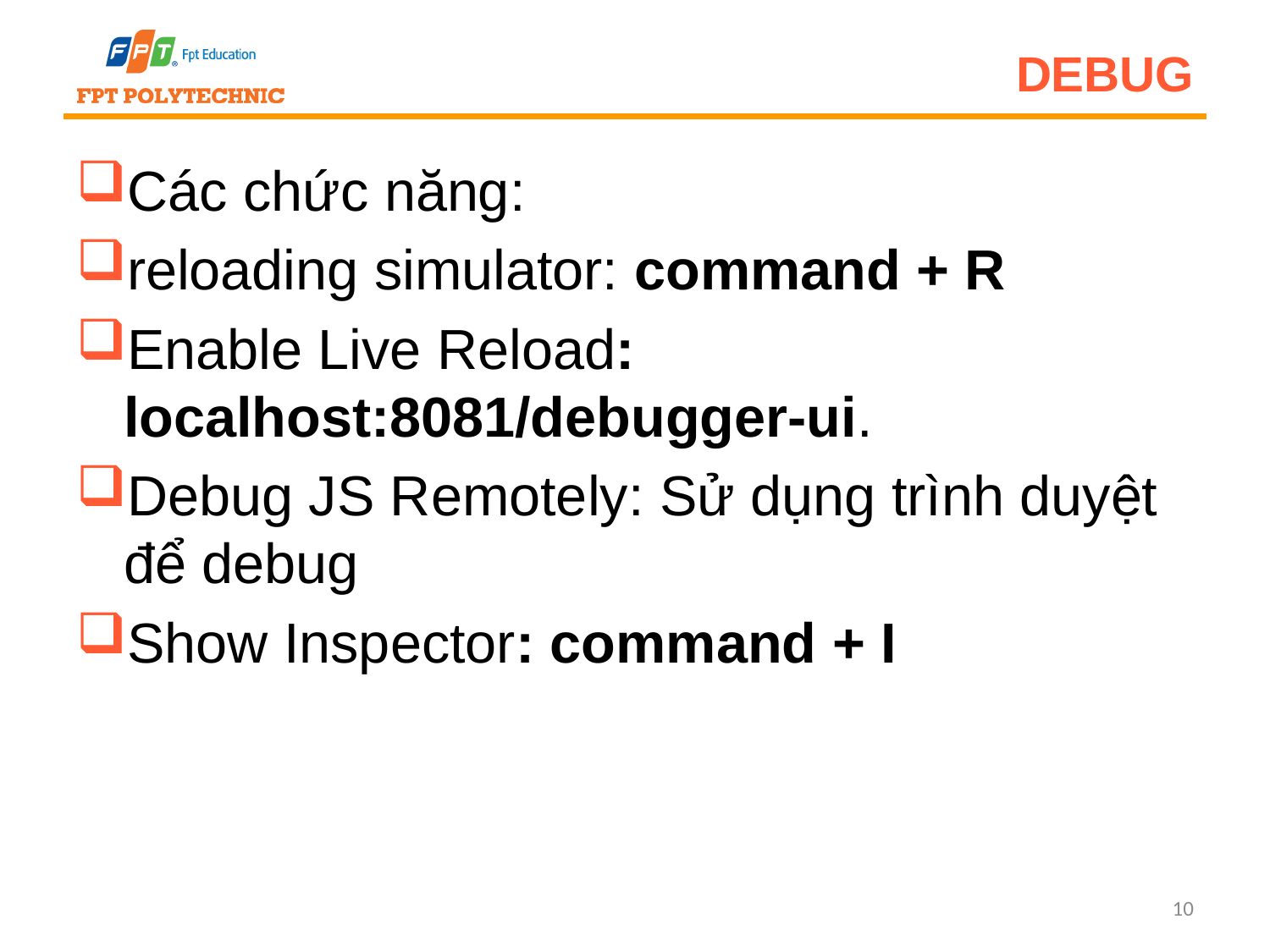

# Debug
Các chức năng:
reloading simulator: command + R
Enable Live Reload: localhost:8081/debugger-ui.
Debug JS Remotely: Sử dụng trình duyệt để debug
Show Inspector: command + I

10